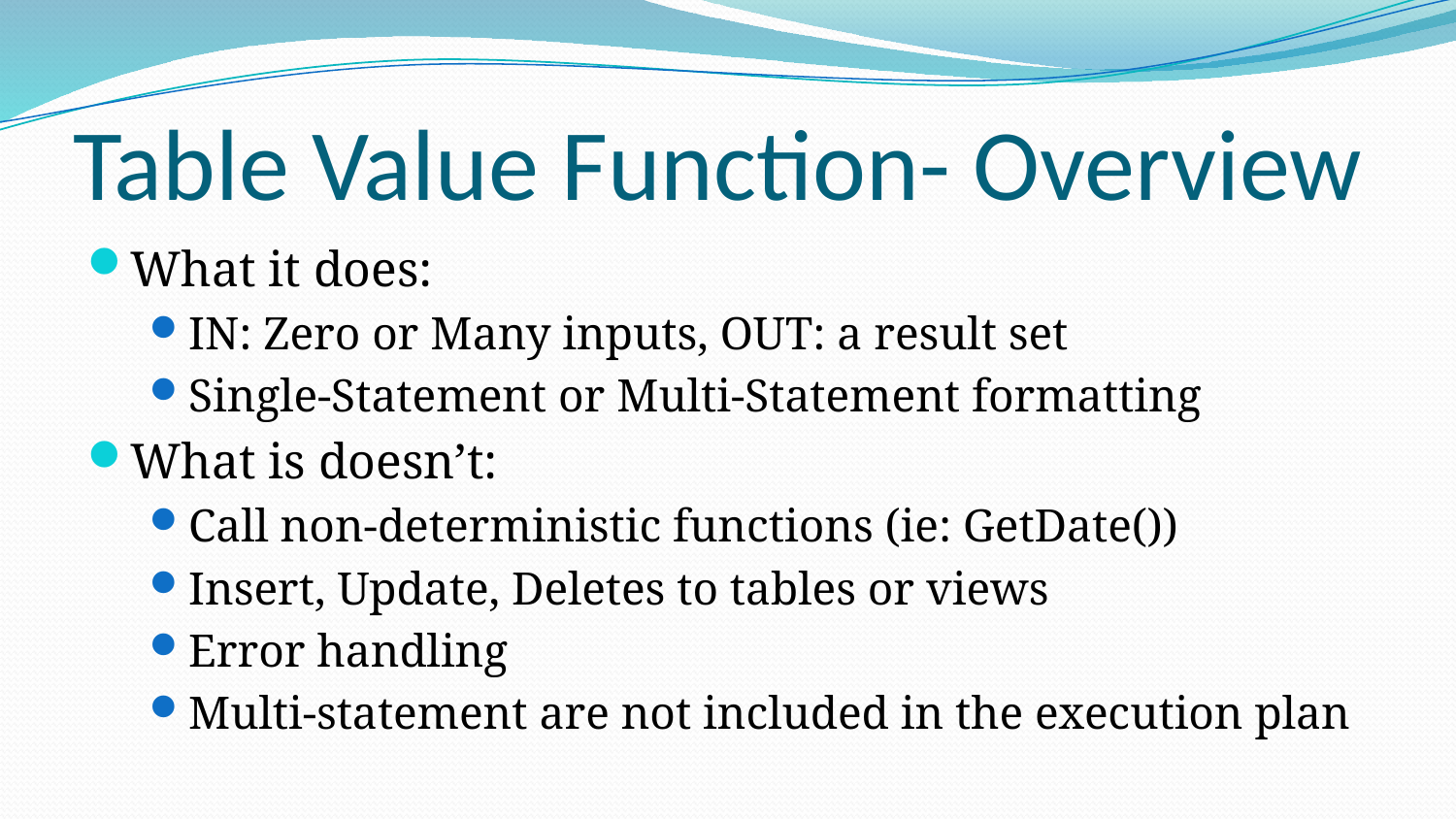

# Table Value Function- Overview
What it does:
IN: Zero or Many inputs, OUT: a result set
Single-Statement or Multi-Statement formatting
What is doesn’t:
Call non-deterministic functions (ie: GetDate())
Insert, Update, Deletes to tables or views
Error handling
Multi-statement are not included in the execution plan